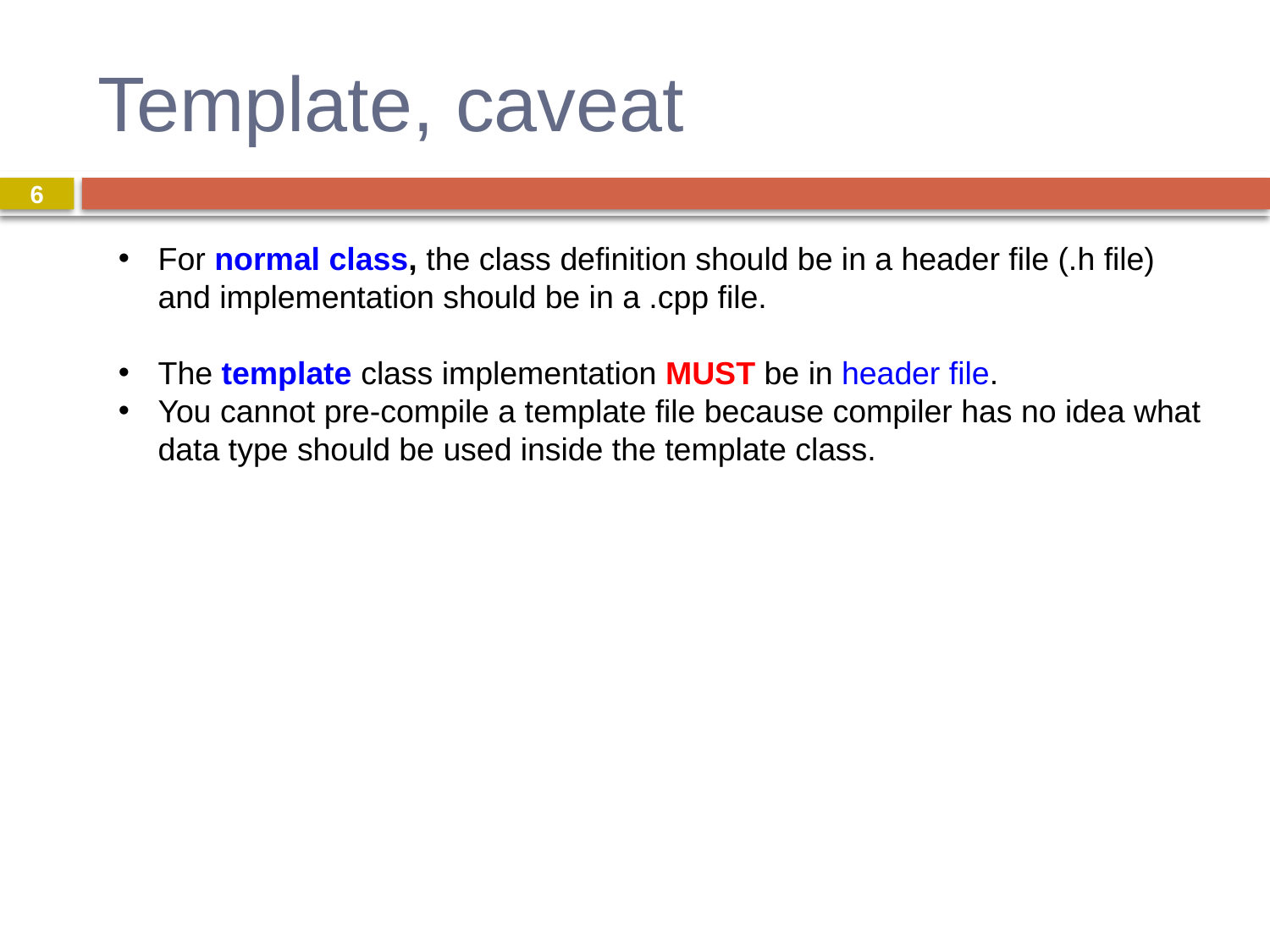

# Template, caveat
6
For normal class, the class definition should be in a header file (.h file) and implementation should be in a .cpp file.

The template class implementation MUST be in header file.
You cannot pre-compile a template file because compiler has no idea what data type should be used inside the template class.